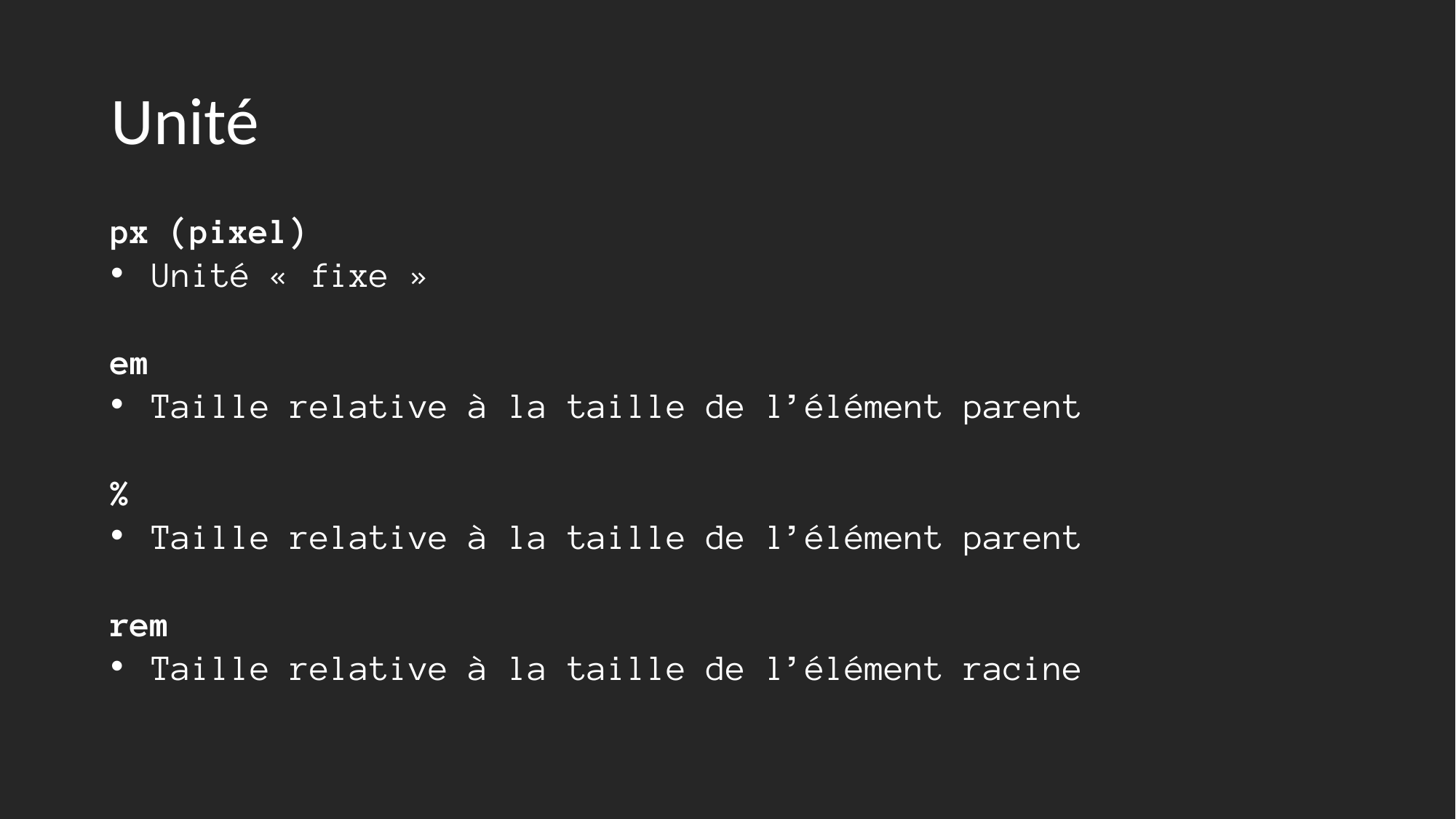

# Unité
px (pixel)
Unité « fixe »

em
Taille relative à la taille de l’élément parent

%
Taille relative à la taille de l’élément parent

rem
Taille relative à la taille de l’élément racine